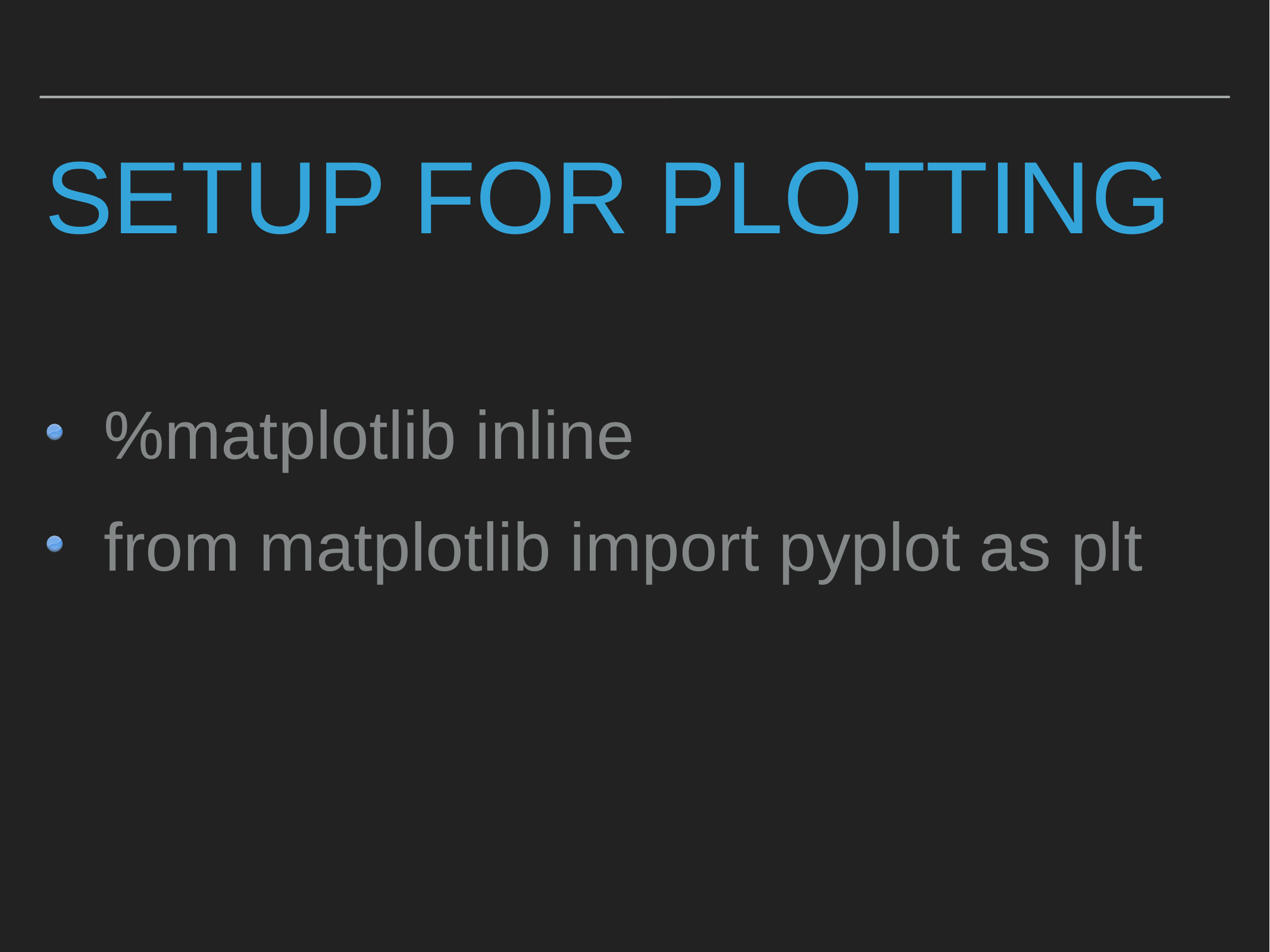

# Setup for plotting
%matplotlib inline
from matplotlib import pyplot as plt